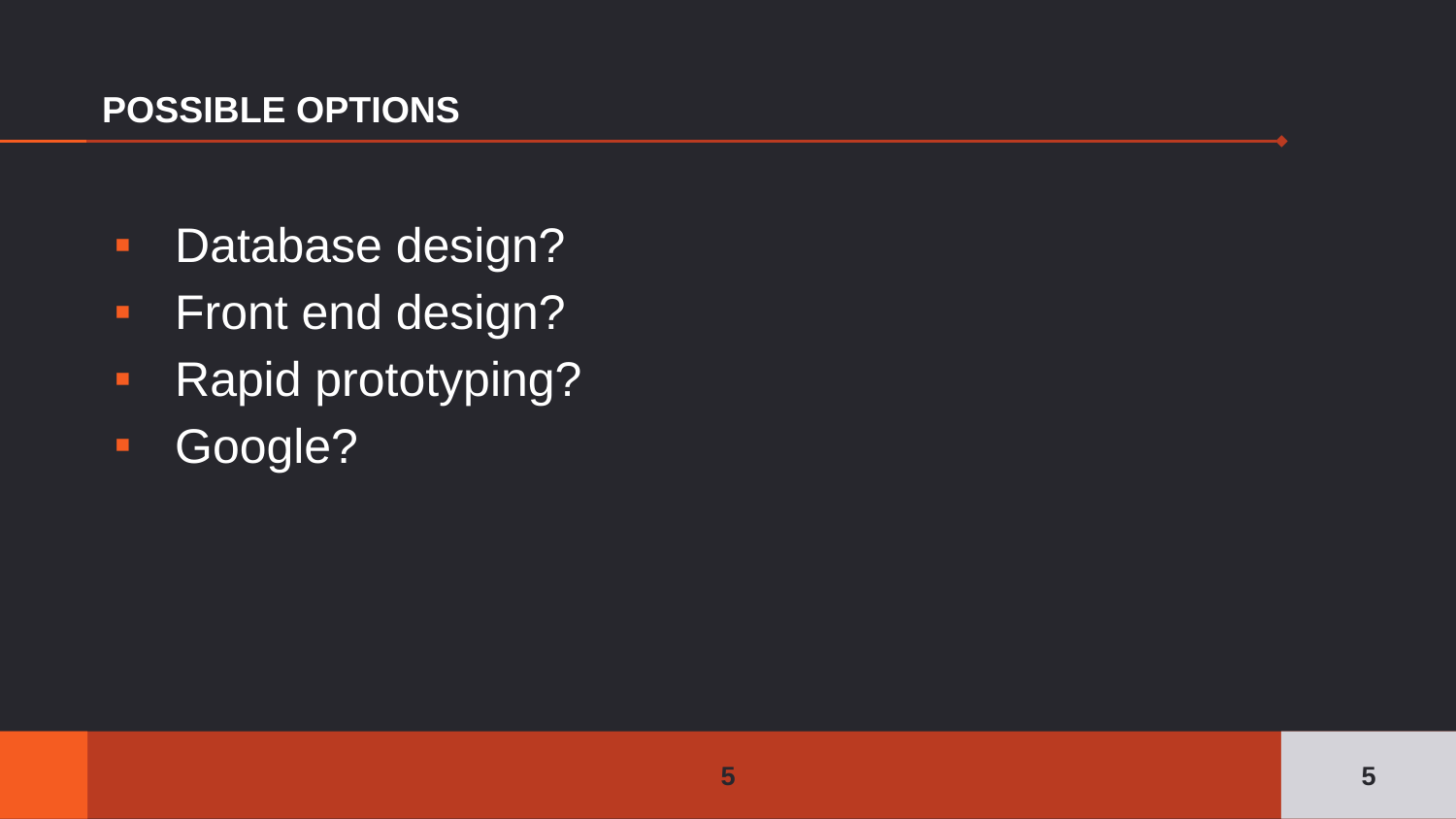

# POSSIBLE OPTIONS
Database design?
Front end design?
Rapid prototyping?
Google?
5
5